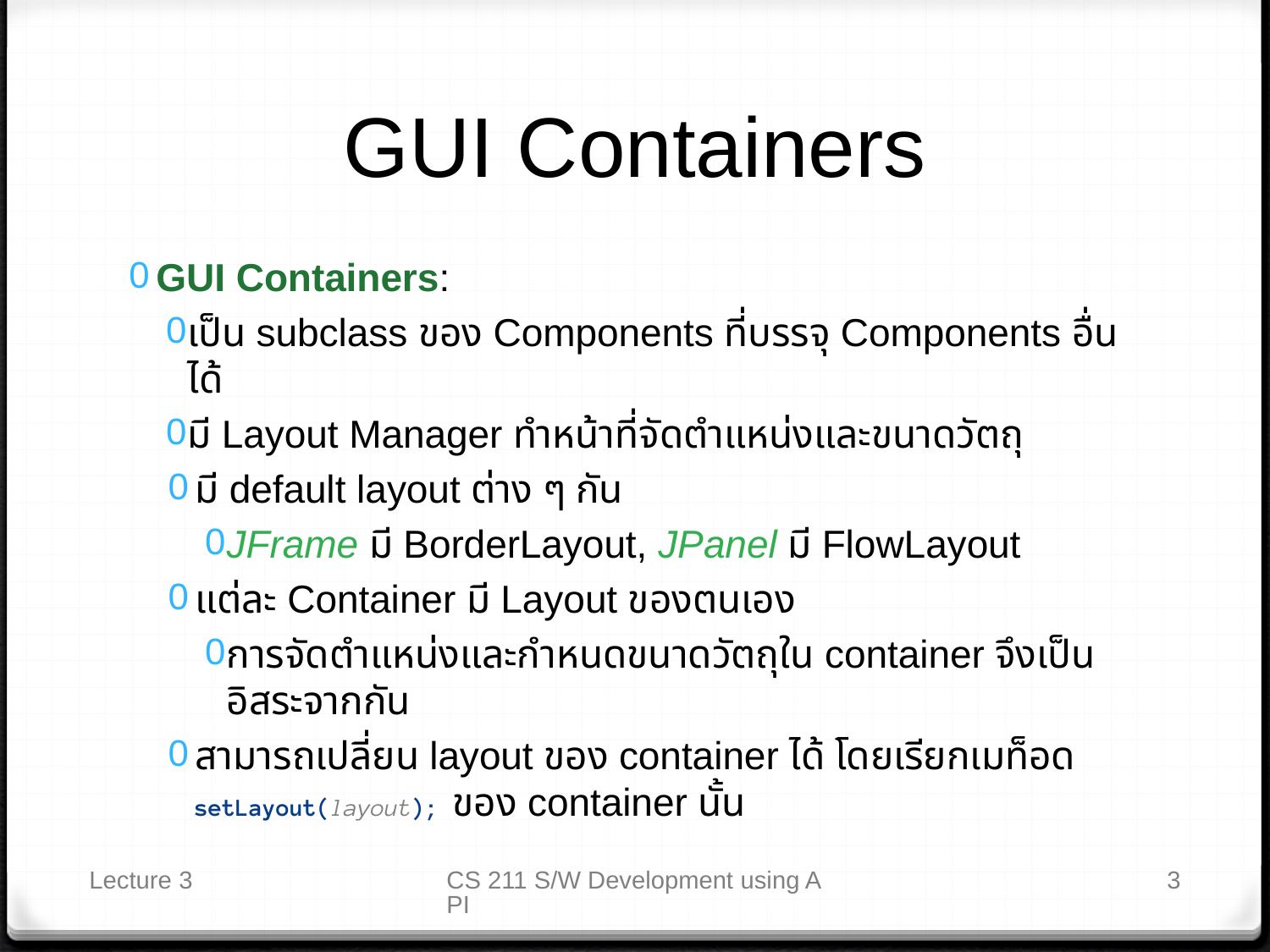

# GUI Containers
GUI Containers:
เป็น subclass ของ Components ที่บรรจุ Components อื่นได้
มี Layout Manager ทำหน้าที่จัดตำแหน่งและขนาดวัตถุ
มี default layout ต่าง ๆ กัน
JFrame มี BorderLayout, JPanel มี FlowLayout
แต่ละ Container มี Layout ของตนเอง
การจัดตำแหน่งและกำหนดขนาดวัตถุใน container จึงเป็นอิสระจากกัน
สามารถเปลี่ยน layout ของ container ได้ โดยเรียกเมท็อด setLayout(layout); ของ container นั้น
Lecture 3
CS 211 S/W Development using API
3